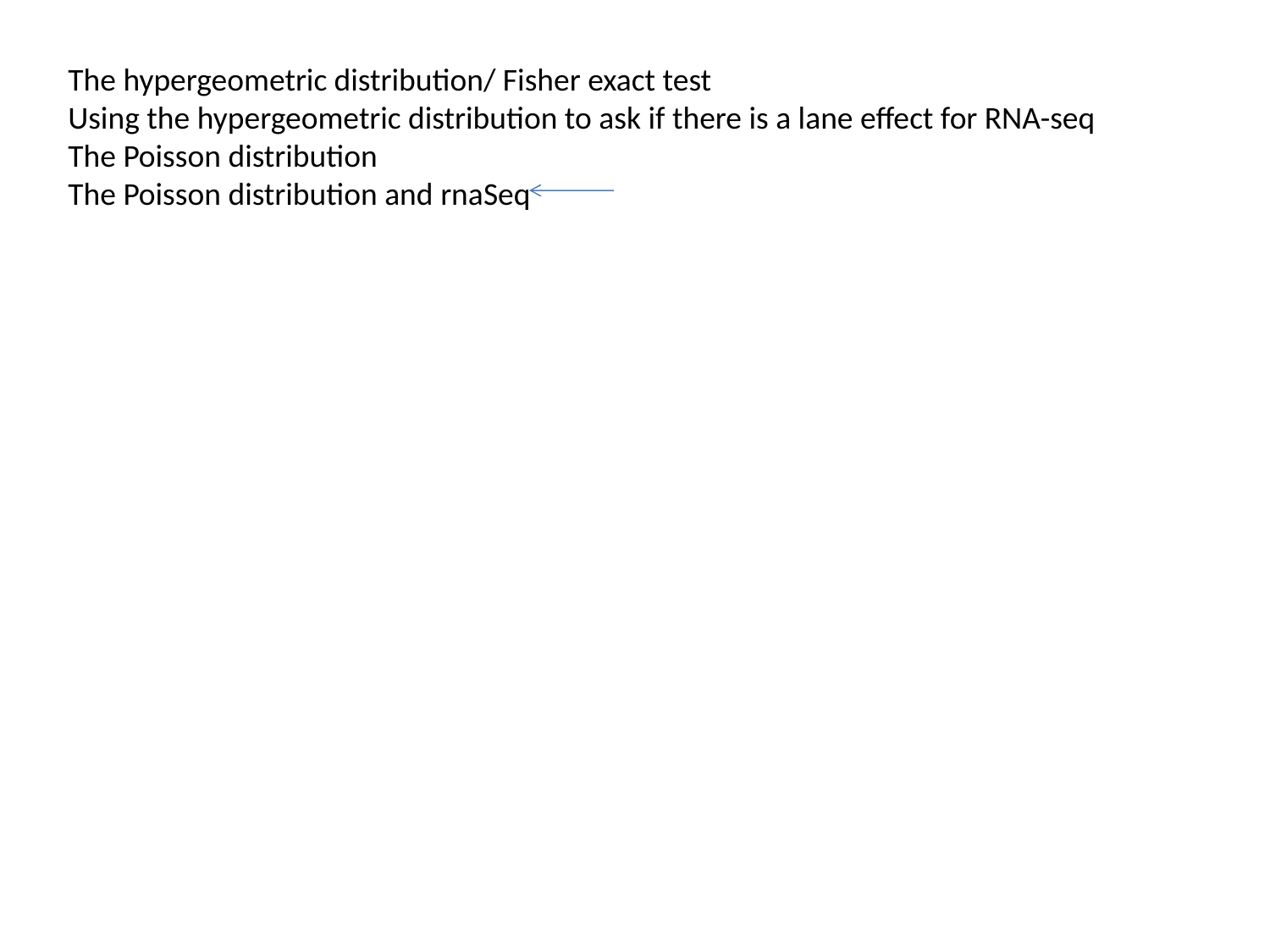

The hypergeometric distribution/ Fisher exact test
Using the hypergeometric distribution to ask if there is a lane effect for RNA-seq
The Poisson distribution
The Poisson distribution and rnaSeq